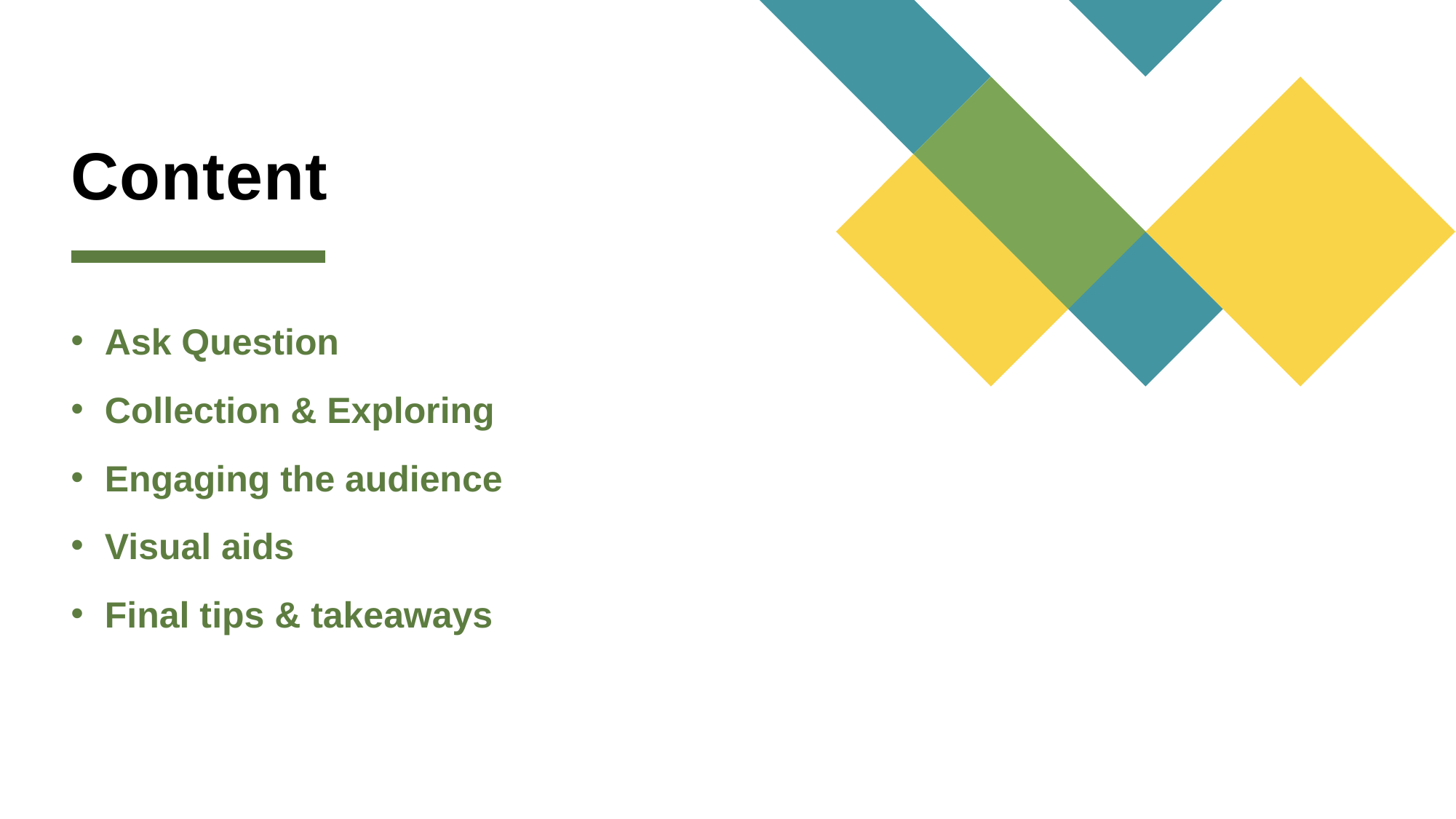

# Content
Ask Question
Collection & Exploring
Engaging the audience
Visual aids
Final tips & takeaways